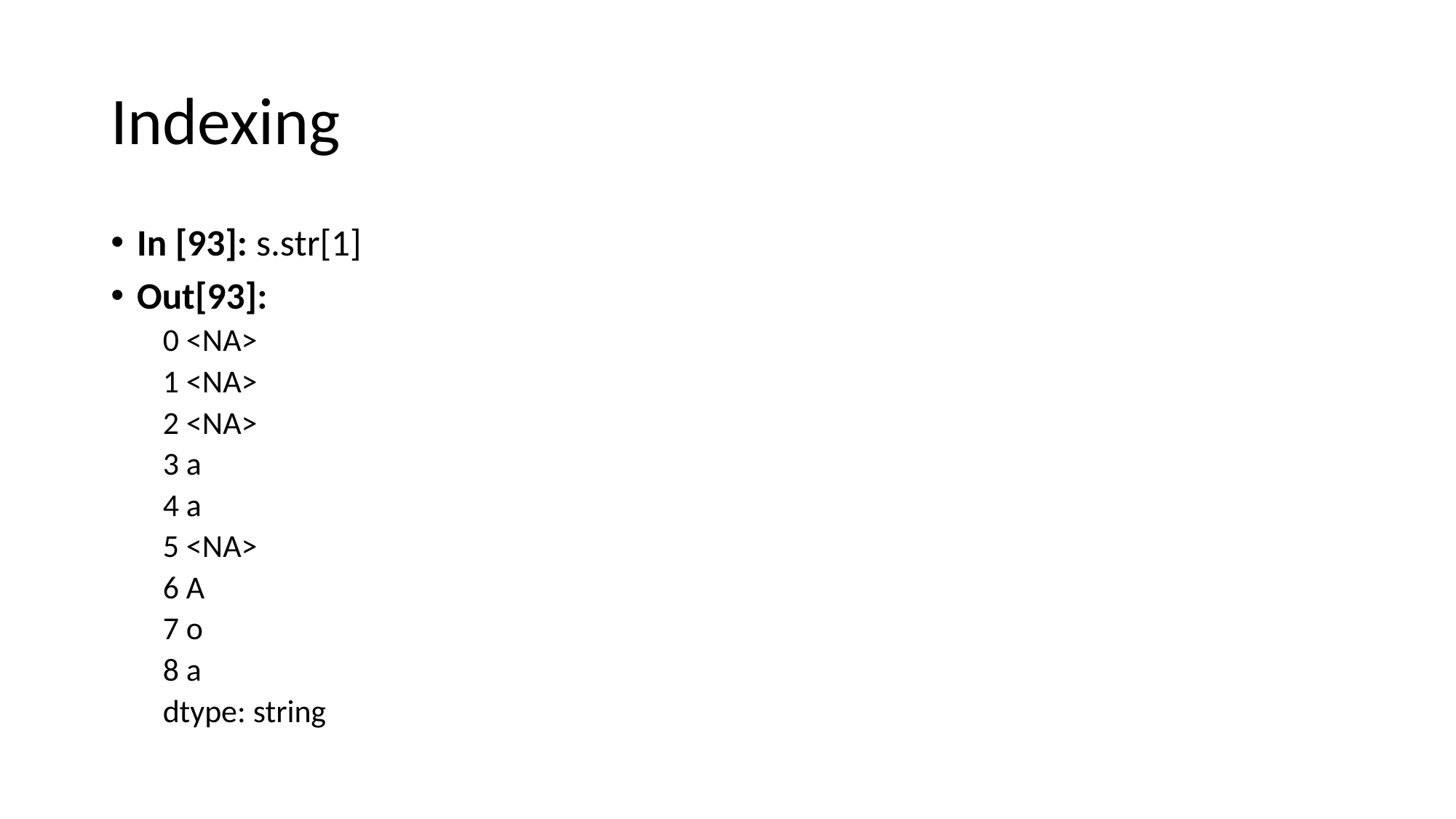

# Indexing
In [93]: s.str[1]
Out[93]:
0 <NA>
1 <NA>
2 <NA>
3 a
4 a
5 <NA>
6 A
7 o
8 a
dtype: string